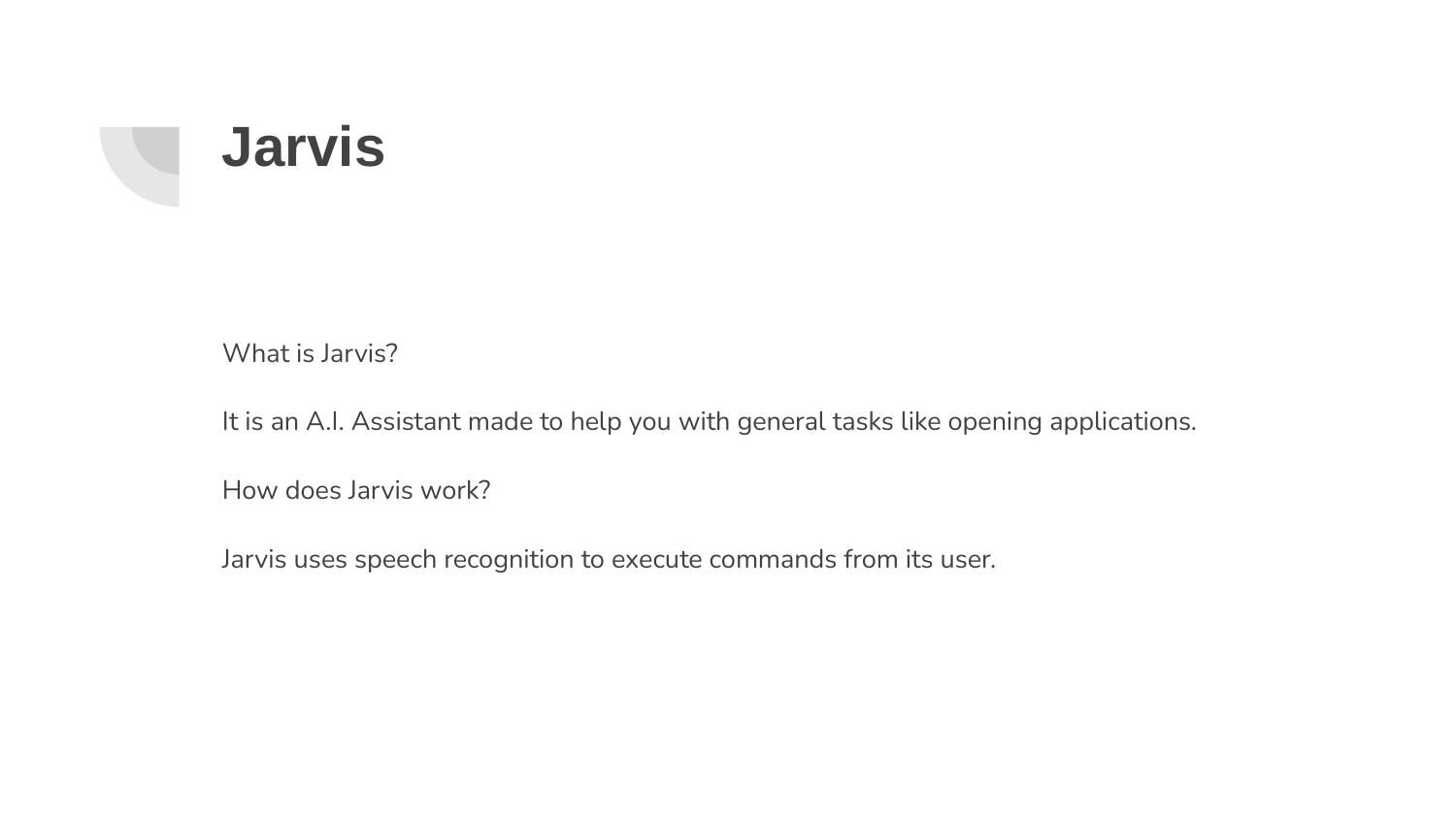

# Jarvis
What is Jarvis?
It is an A.I. Assistant made to help you with general tasks like opening applications.
How does Jarvis work?
Jarvis uses speech recognition to execute commands from its user.